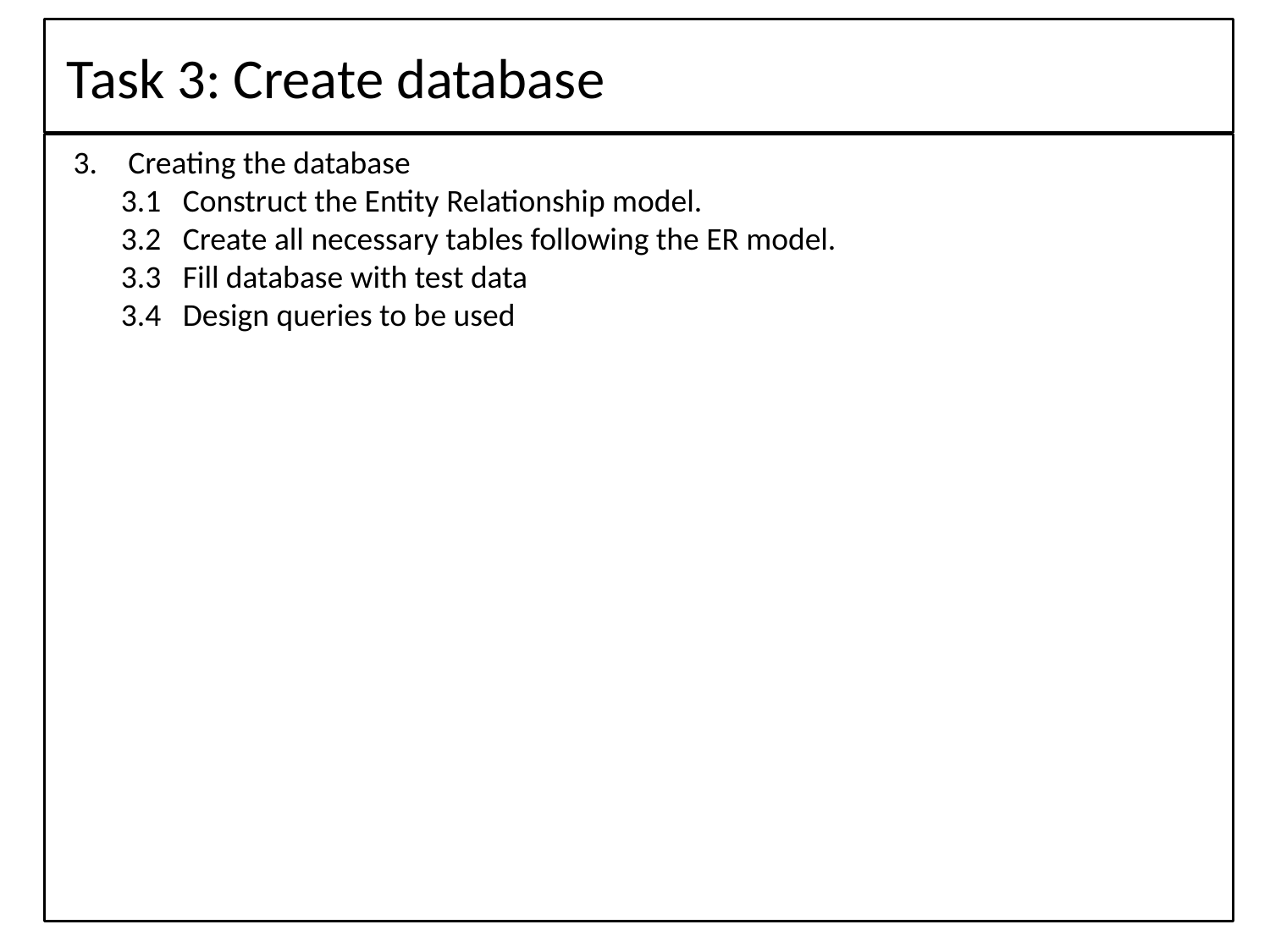

# Task 3: Create database

 Creating the database
3.1   Construct the Entity Relationship model.
3.2   Create all necessary tables following the ER model.
3.3   Fill database with test data
3.4   Design queries to be used